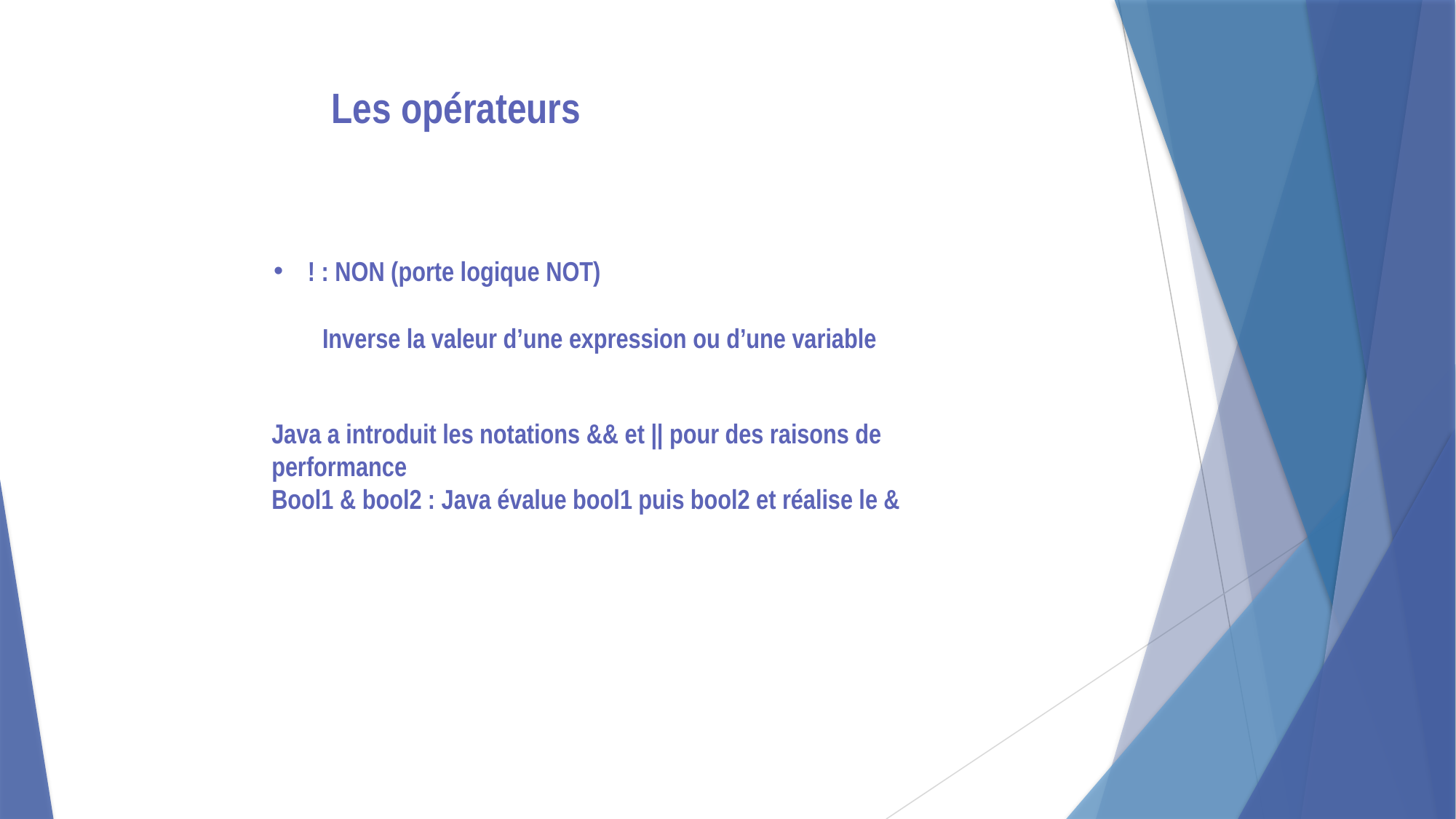

Les opérateurs
! : NON (porte logique NOT)
Inverse la valeur d’une expression ou d’une variable
Java a introduit les notations && et || pour des raisons de performance
Bool1 & bool2 : Java évalue bool1 puis bool2 et réalise le &